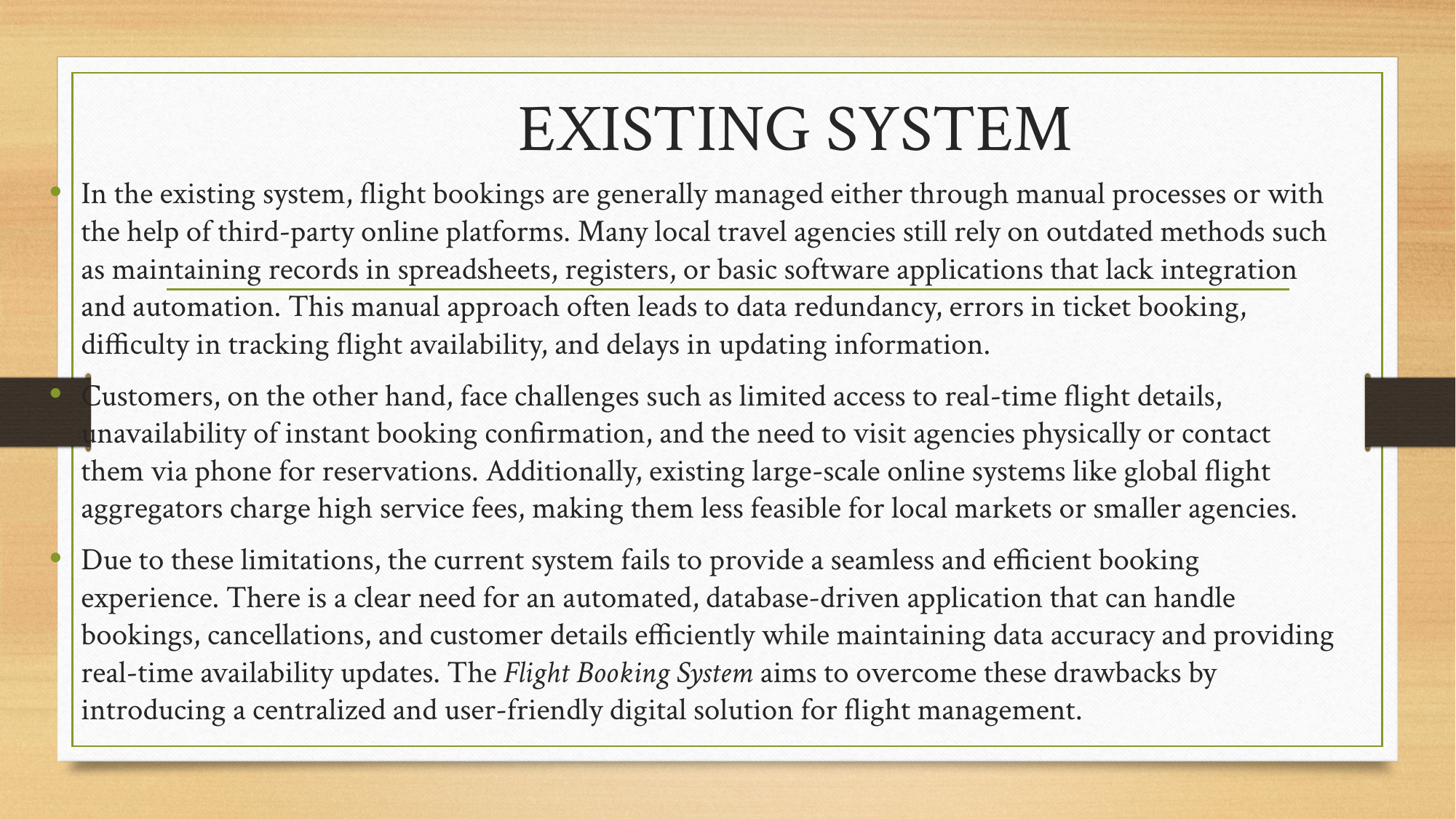

# EXISTING SYSTEM
In the existing system, flight bookings are generally managed either through manual processes or with the help of third-party online platforms. Many local travel agencies still rely on outdated methods such as maintaining records in spreadsheets, registers, or basic software applications that lack integration and automation. This manual approach often leads to data redundancy, errors in ticket booking, difficulty in tracking flight availability, and delays in updating information.
Customers, on the other hand, face challenges such as limited access to real-time flight details, unavailability of instant booking confirmation, and the need to visit agencies physically or contact them via phone for reservations. Additionally, existing large-scale online systems like global flight aggregators charge high service fees, making them less feasible for local markets or smaller agencies.
Due to these limitations, the current system fails to provide a seamless and efficient booking experience. There is a clear need for an automated, database-driven application that can handle bookings, cancellations, and customer details efficiently while maintaining data accuracy and providing real-time availability updates. The Flight Booking System aims to overcome these drawbacks by introducing a centralized and user-friendly digital solution for flight management.